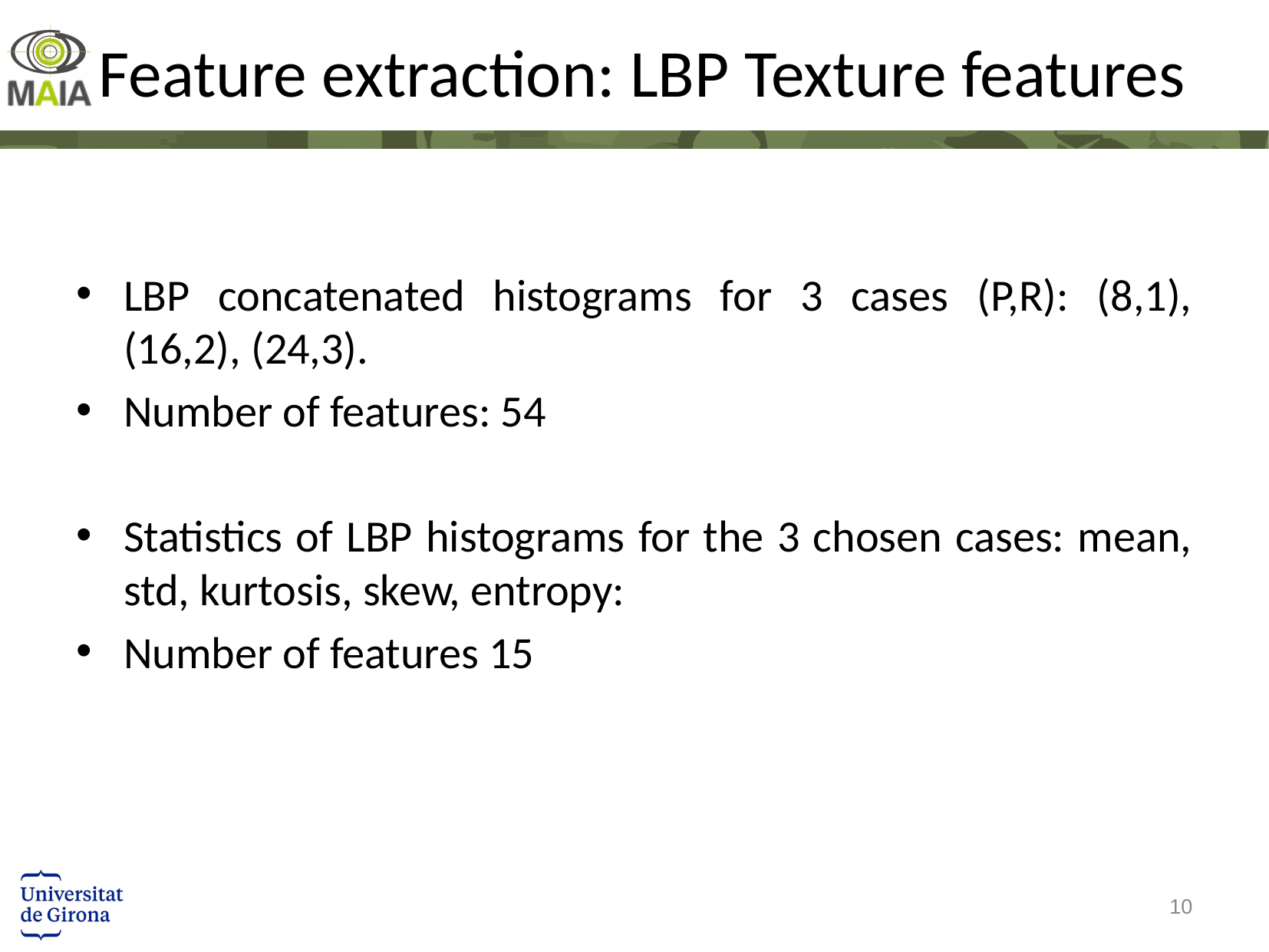

# Feature extraction: LBP Texture features
LBP concatenated histograms for 3 cases (P,R): (8,1), (16,2), (24,3).
Number of features: 54

Statistics of LBP histograms for the 3 chosen cases: mean, std, kurtosis, skew, entropy:
Number of features 15
10